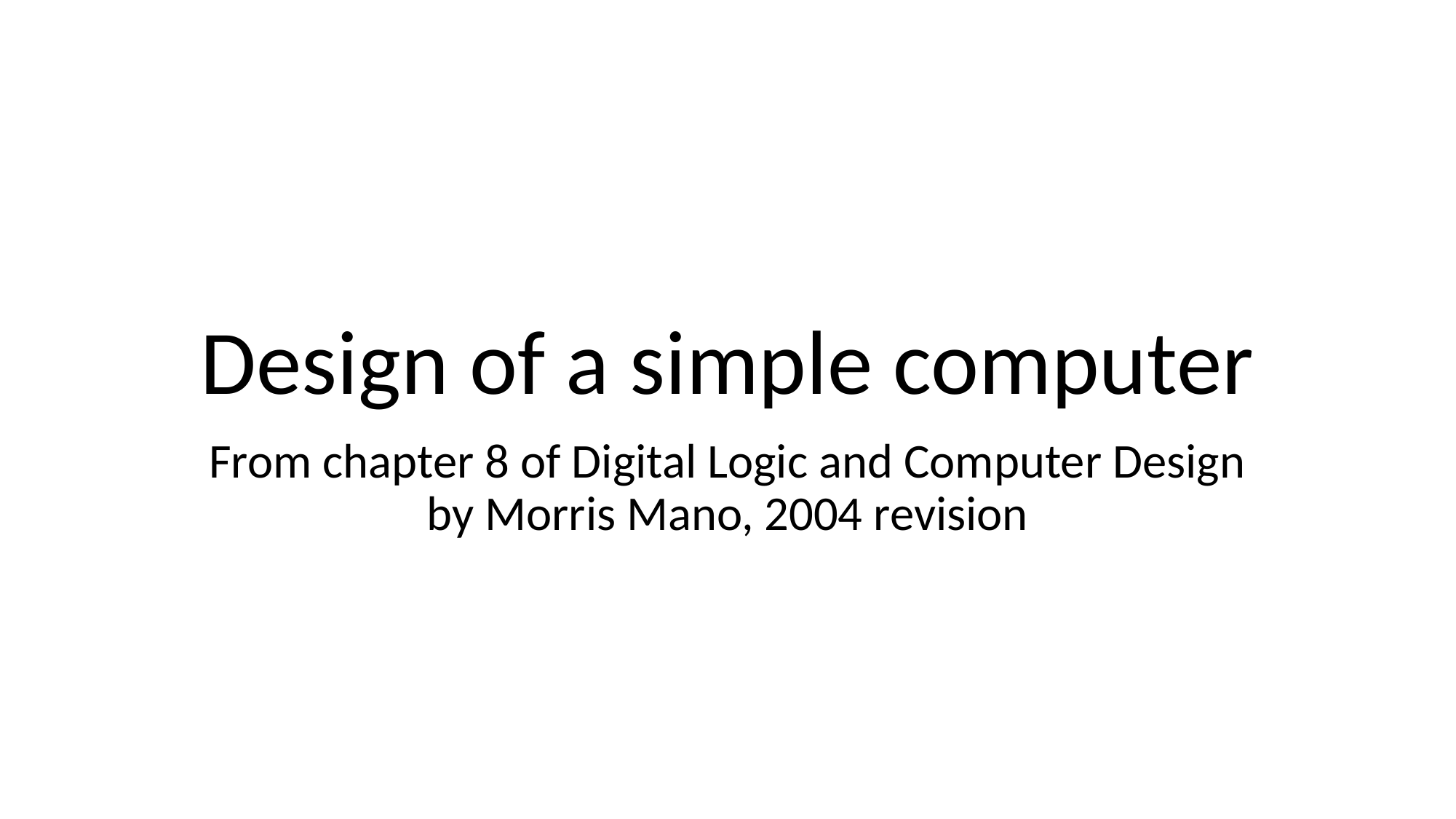

# Design of a simple computer
From chapter 8 of Digital Logic and Computer Design by Morris Mano, 2004 revision